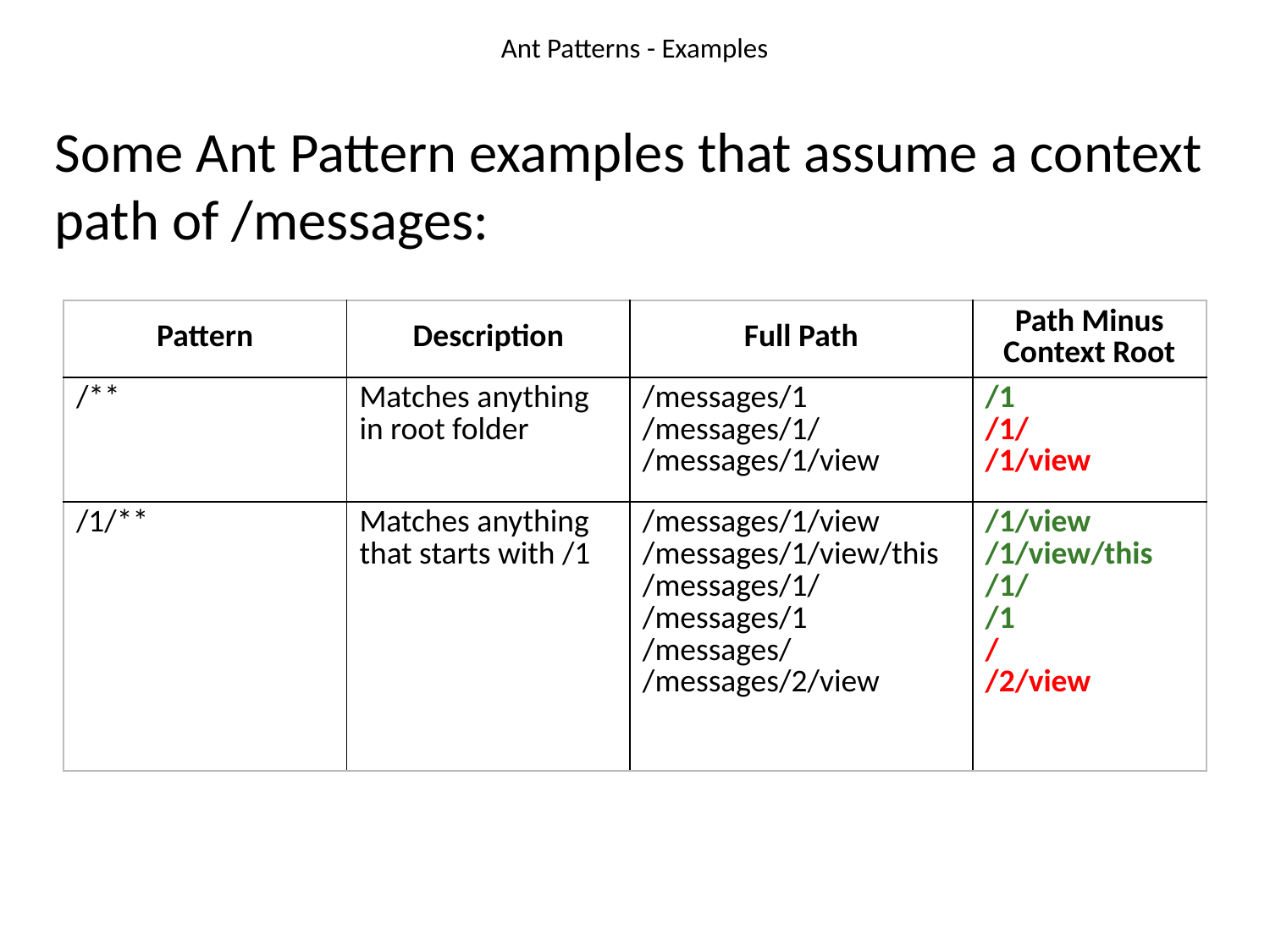

# Ant Patterns - Examples
Some Ant Pattern examples that assume a context path of /messages:

| Pattern | Description | Full Path | Path Minus Context Root |
| --- | --- | --- | --- |
| /\*\* | Matches anything in root folder | /messages/1 /messages/1/ /messages/1/view | /1 /1/ /1/view |
| /1/\*\* | Matches anything that starts with /1 | /messages/1/view /messages/1/view/this /messages/1/ /messages/1 /messages/ /messages/2/view | /1/view /1/view/this /1/ /1 / /2/view |